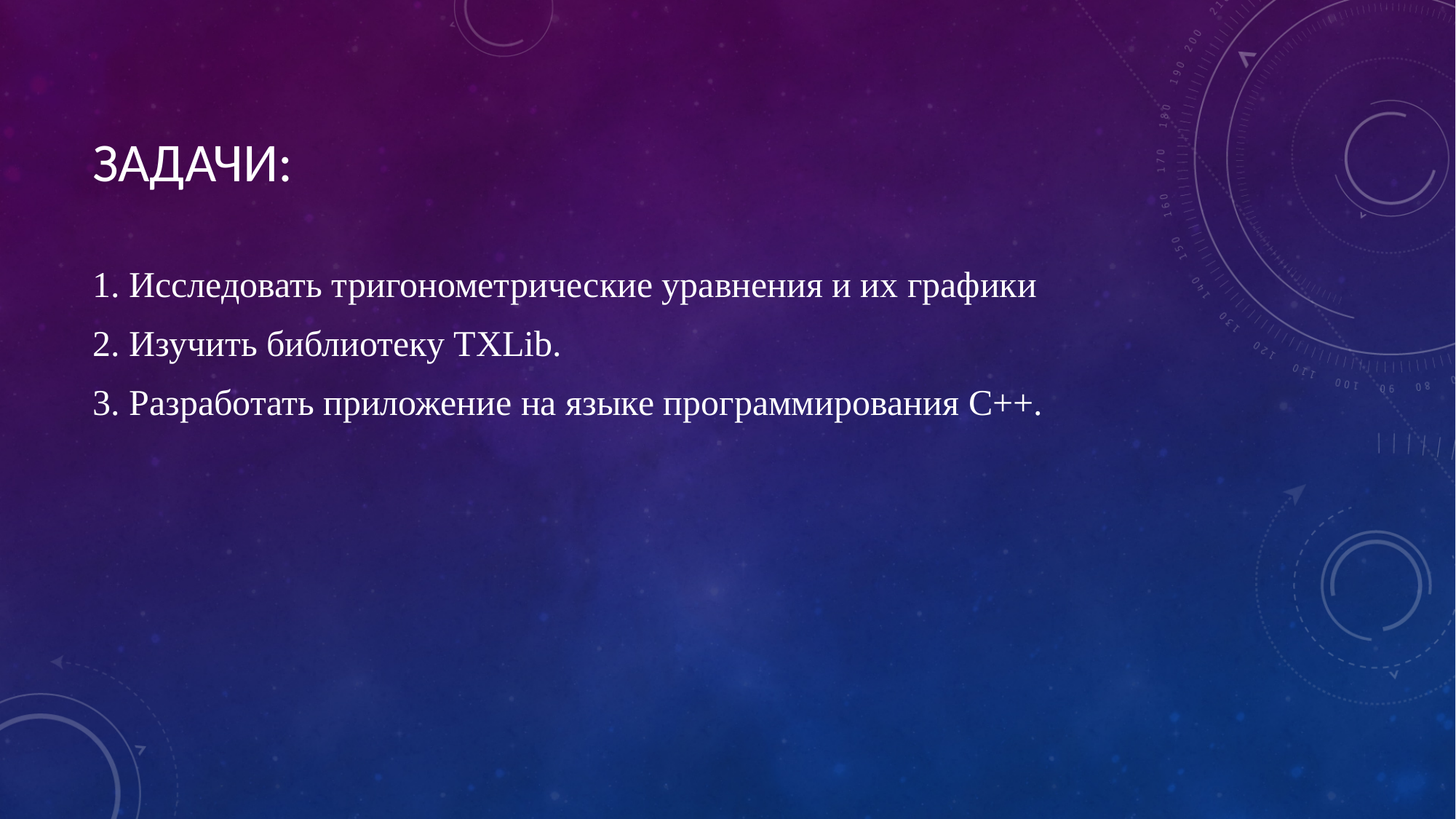

# Задачи:
1. Исследовать тригонометрические уравнения и их графики
2. Изучить библиотеку TXLib.
3. Разработать приложение на языке программирования C++.